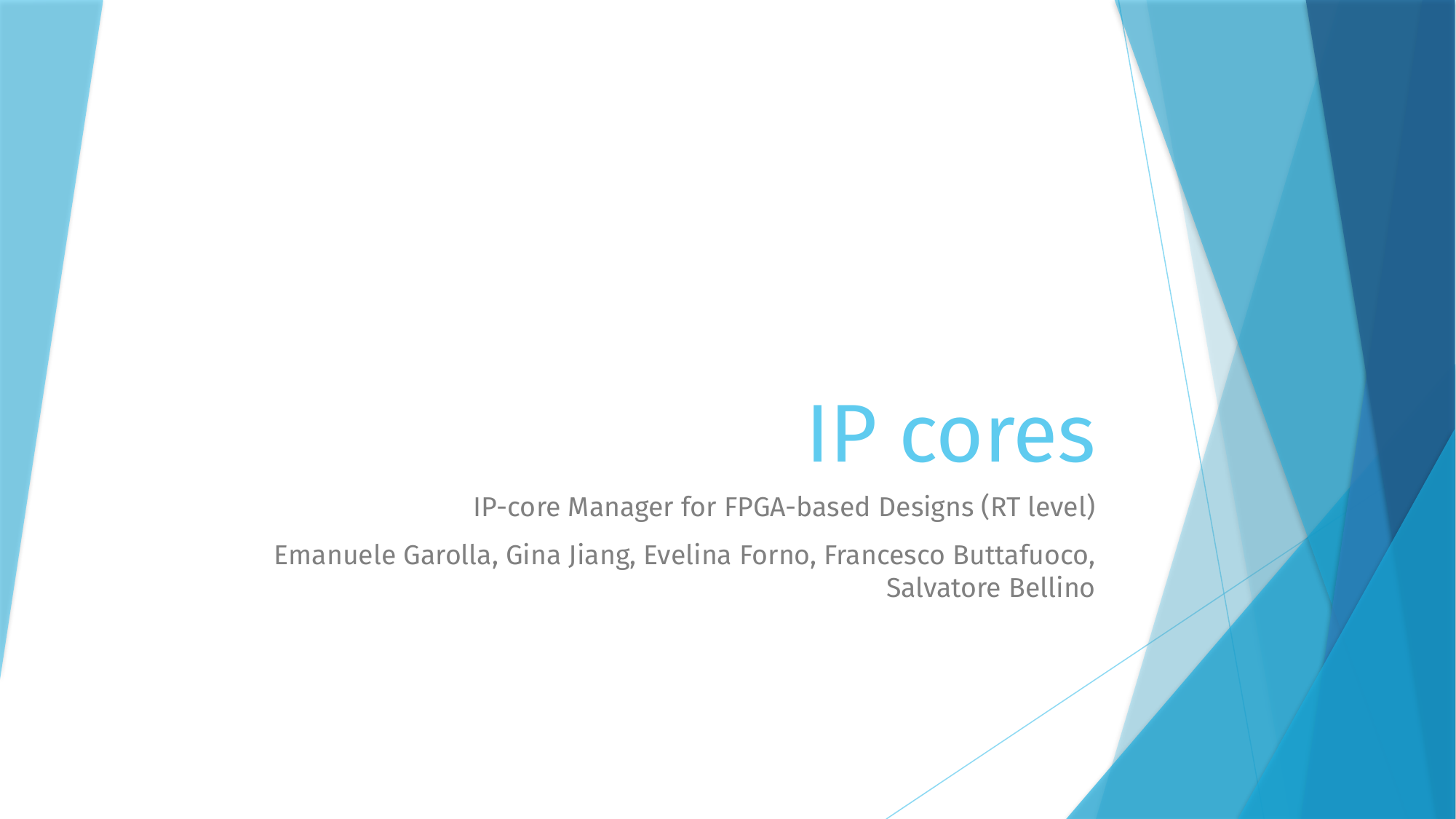

# IP cores
IP-core Manager for FPGA-based Designs (RT level)
Emanuele Garolla, Gina Jiang, Evelina Forno, Francesco Buttafuoco, Salvatore Bellino